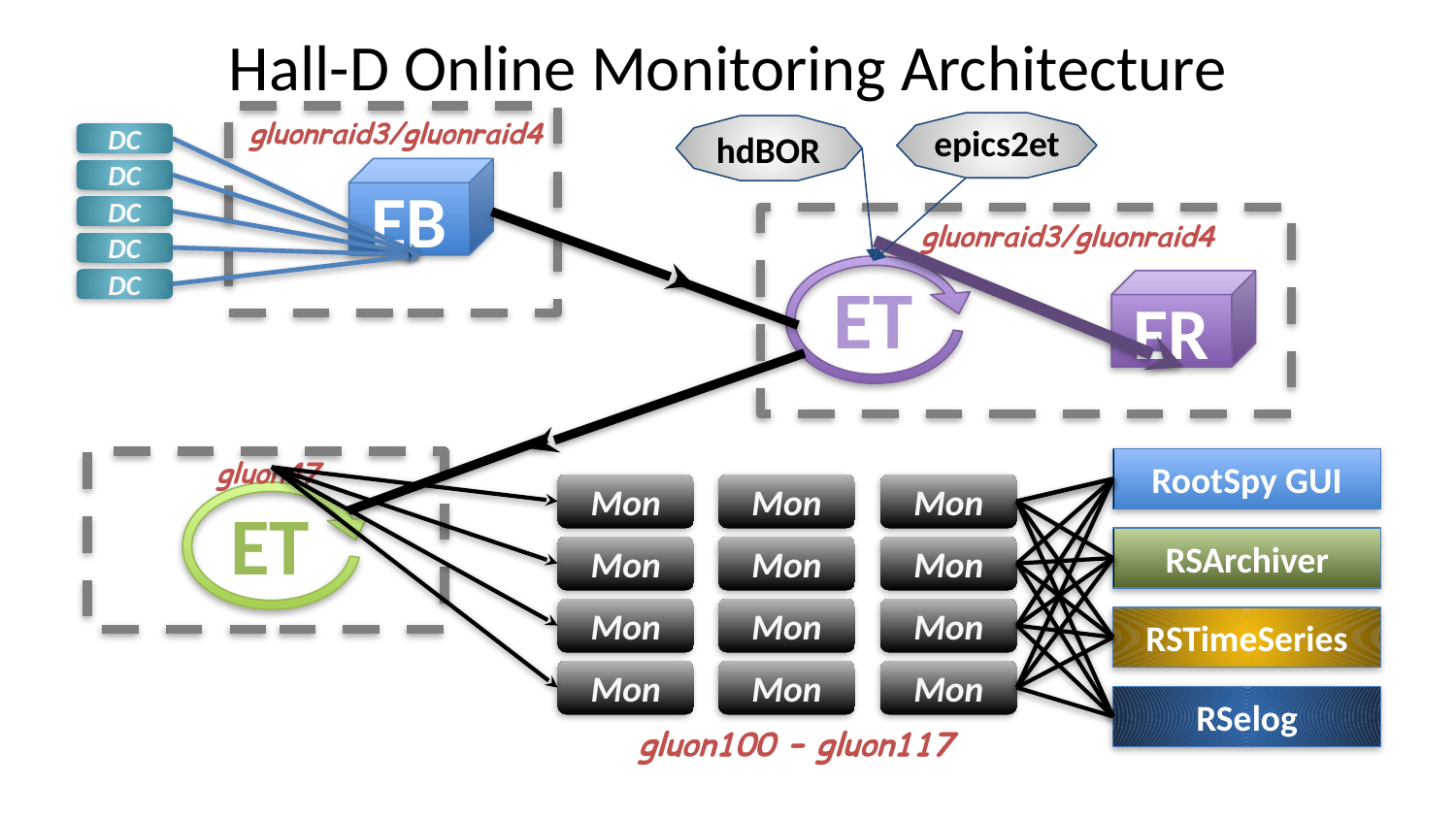

# Hall-D Online Monitoring Architecture

epics2et

gluonraid3/gluonraid4
hdBOR

DC
EB
DC
DC

gluonraid3/gluonraid4
DC

ET
DC
ER
gluon47
RootSpy GUI

ET
Mon
Mon
Mon
RSArchiver
Mon
Mon
Mon
Mon
Mon
Mon
RSTimeSeries
Mon
Mon
Mon
RSelog
gluon100 – gluon117